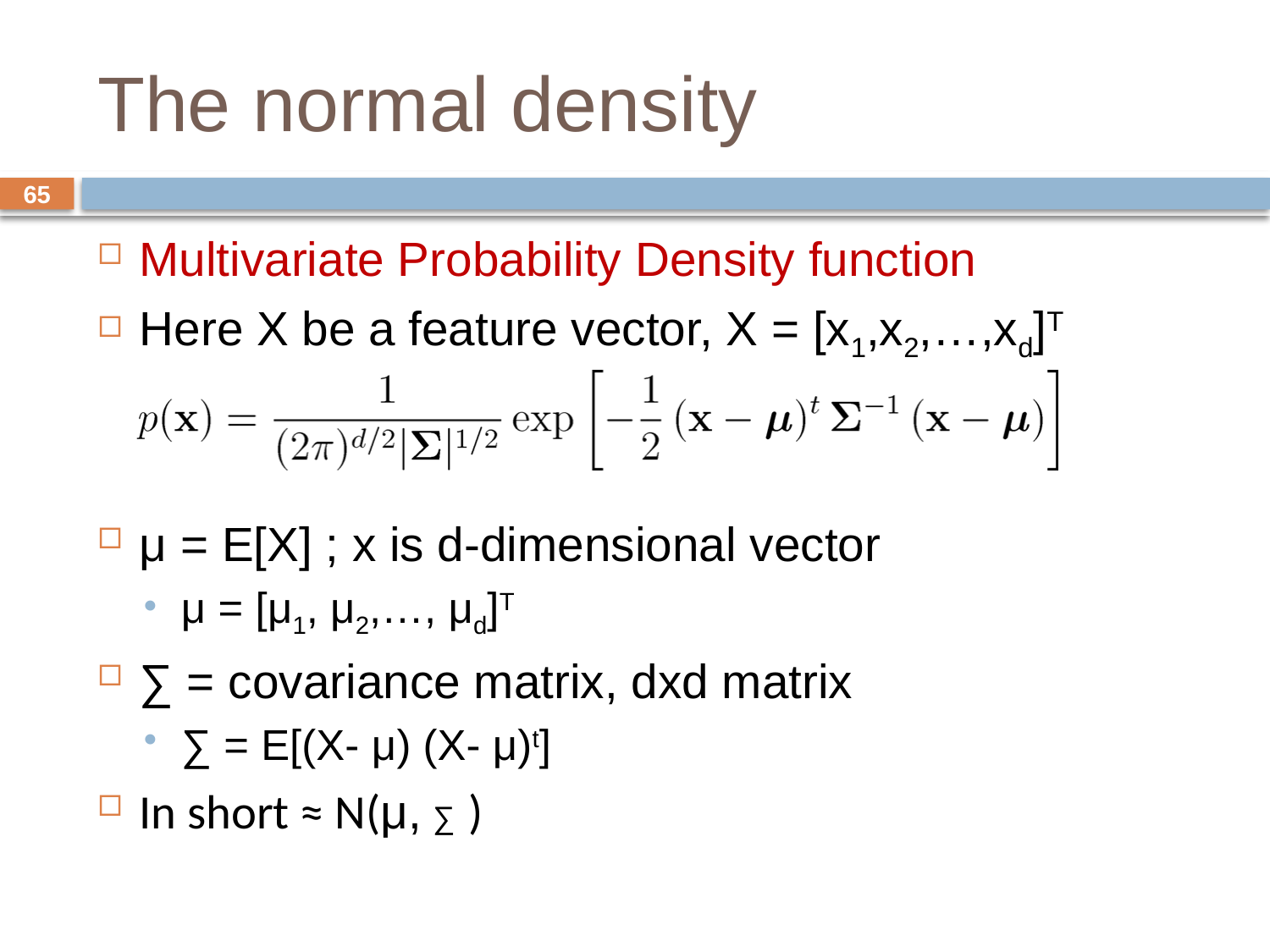

# The normal density
65
Multivariate Probability Density function
Here X be a feature vector, X = [x1,x2,…,xd]T

μ = E[X] ; x is d-dimensional vector
μ = [μ1, μ2,…, μd]T
∑ = covariance matrix, dxd matrix
∑ = E[(X- μ) (X- μ)t]
In short ≈ N(μ, ∑ )